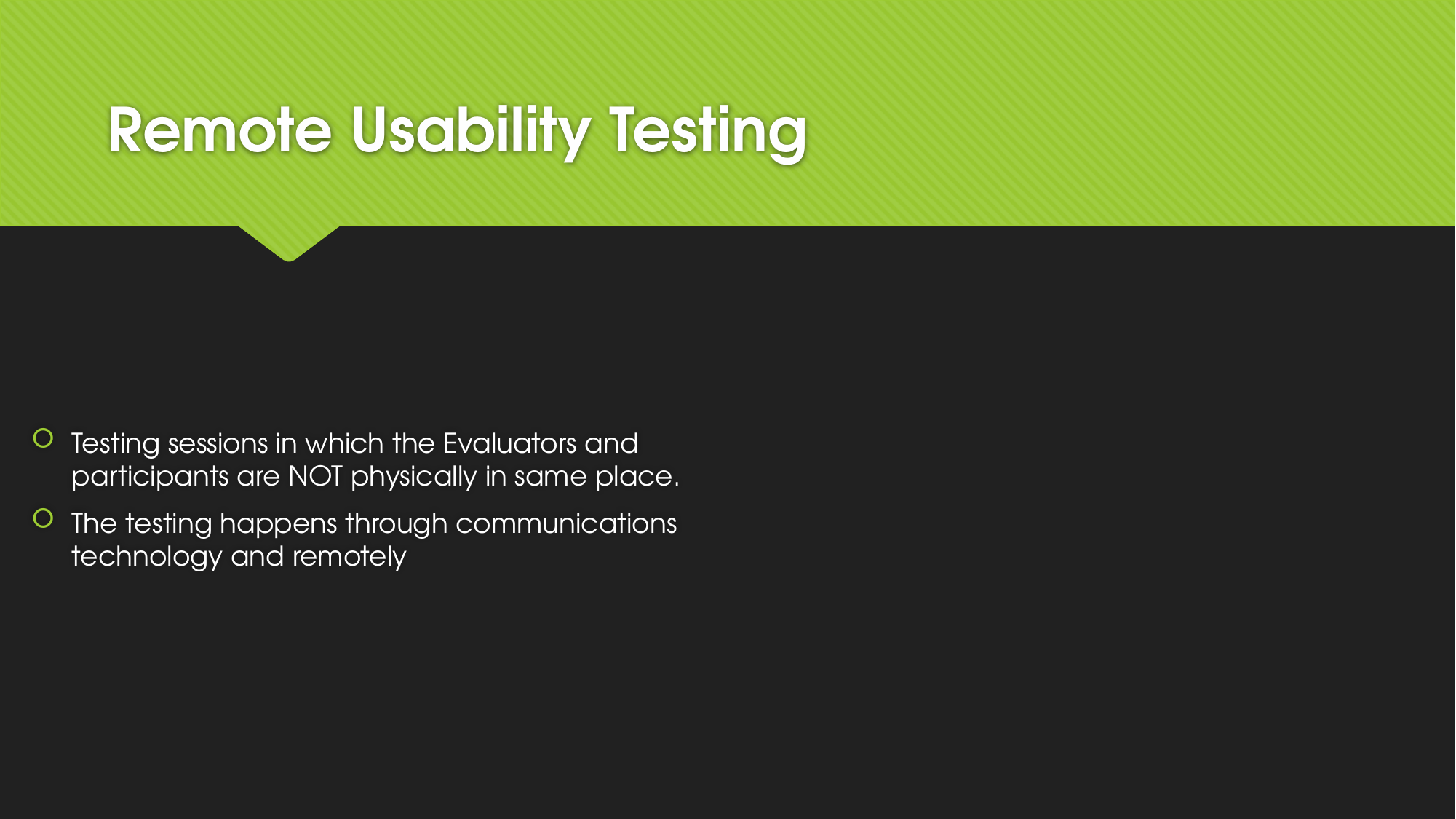

# Remote Usability Testing
Testing sessions in which the Evaluators and participants are NOT physically in same place.
The testing happens through communications technology and remotely